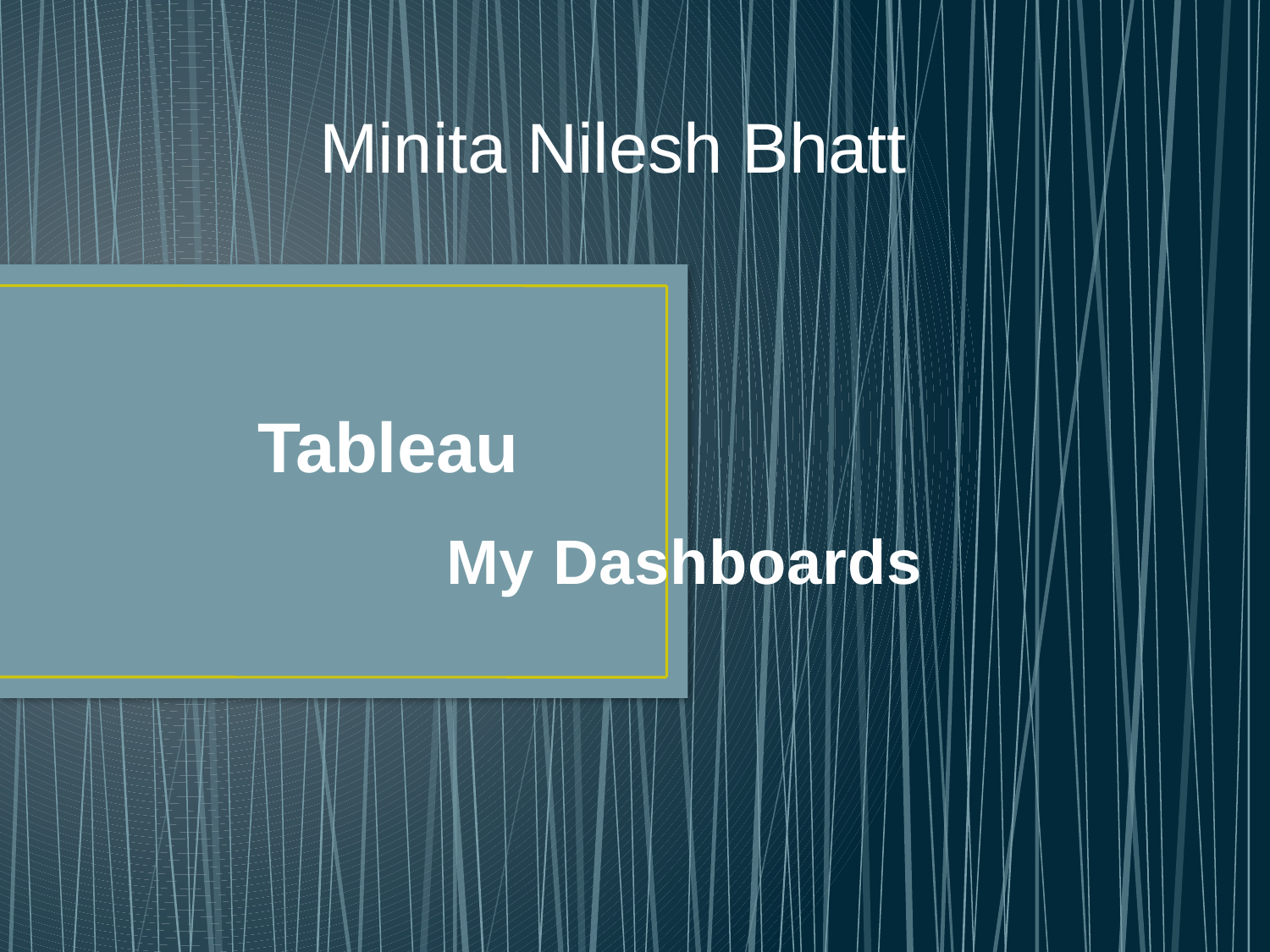

Minita Nilesh Bhatt
Tableau

# My Dashboards